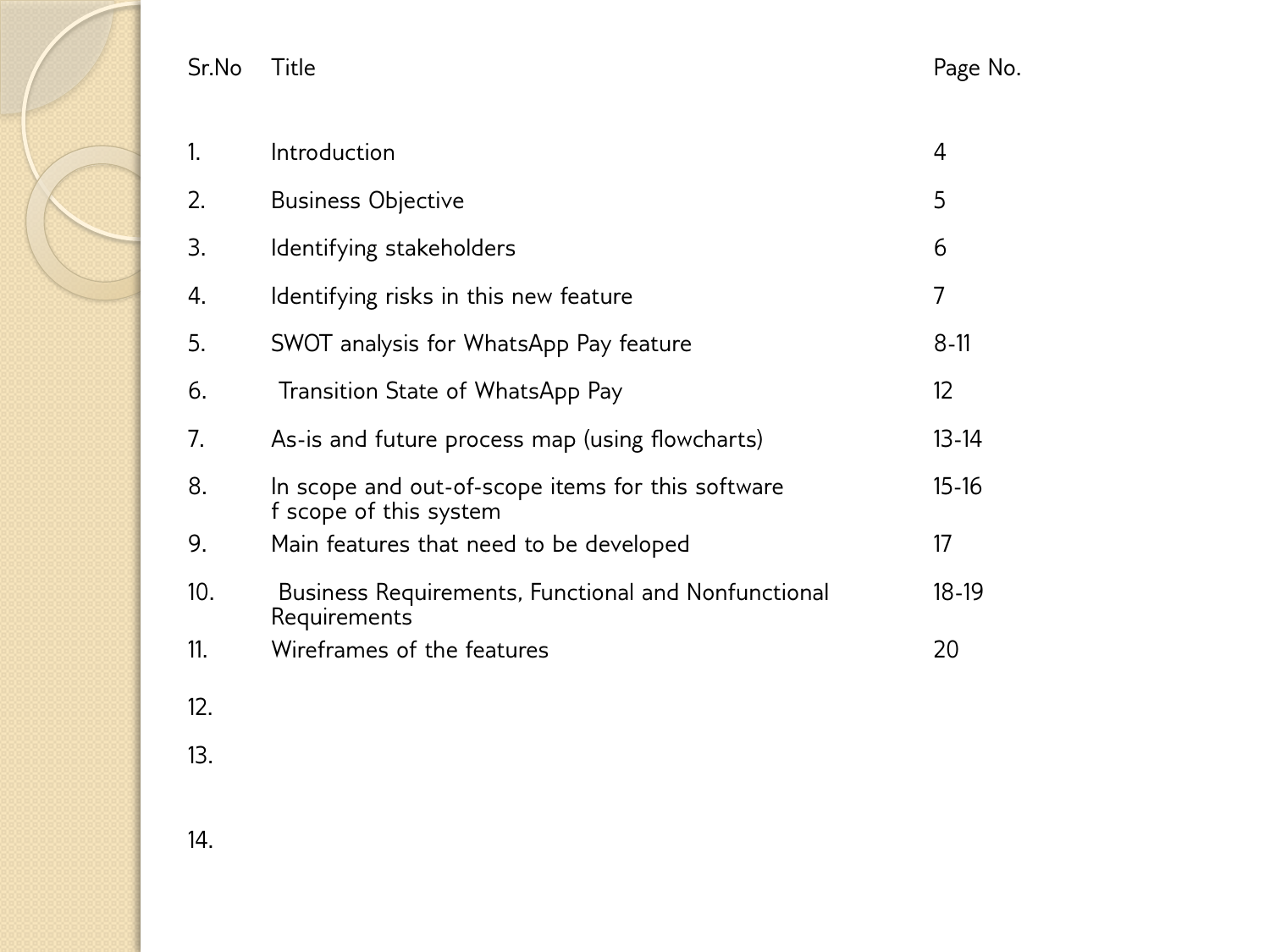

| Sr.No | Title | Page No. |
| --- | --- | --- |
| 1. | Introduction | 4 |
| 2. | Business Objective | 5 |
| 3. | Identifying stakeholders | 6 |
| 4. | Identifying risks in this new feature | 7 |
| 5. | SWOT analysis for WhatsApp Pay feature | 8-11 |
| 6. | Transition State of WhatsApp Pay | 12 |
| 7. | As-is and future process map (using flowcharts) | 13-14 |
| 8. | In scope and out-of-scope items for this software f scope of this system | 15-16 |
| 9. | Main features that need to be developed | 17 |
| 10. | Business Requirements, Functional and Nonfunctional Requirements | 18-19 |
| 11. | Wireframes of the features | 20 |
| 12. |  |  |
| 13. |  |  |
| 14. |  |  |